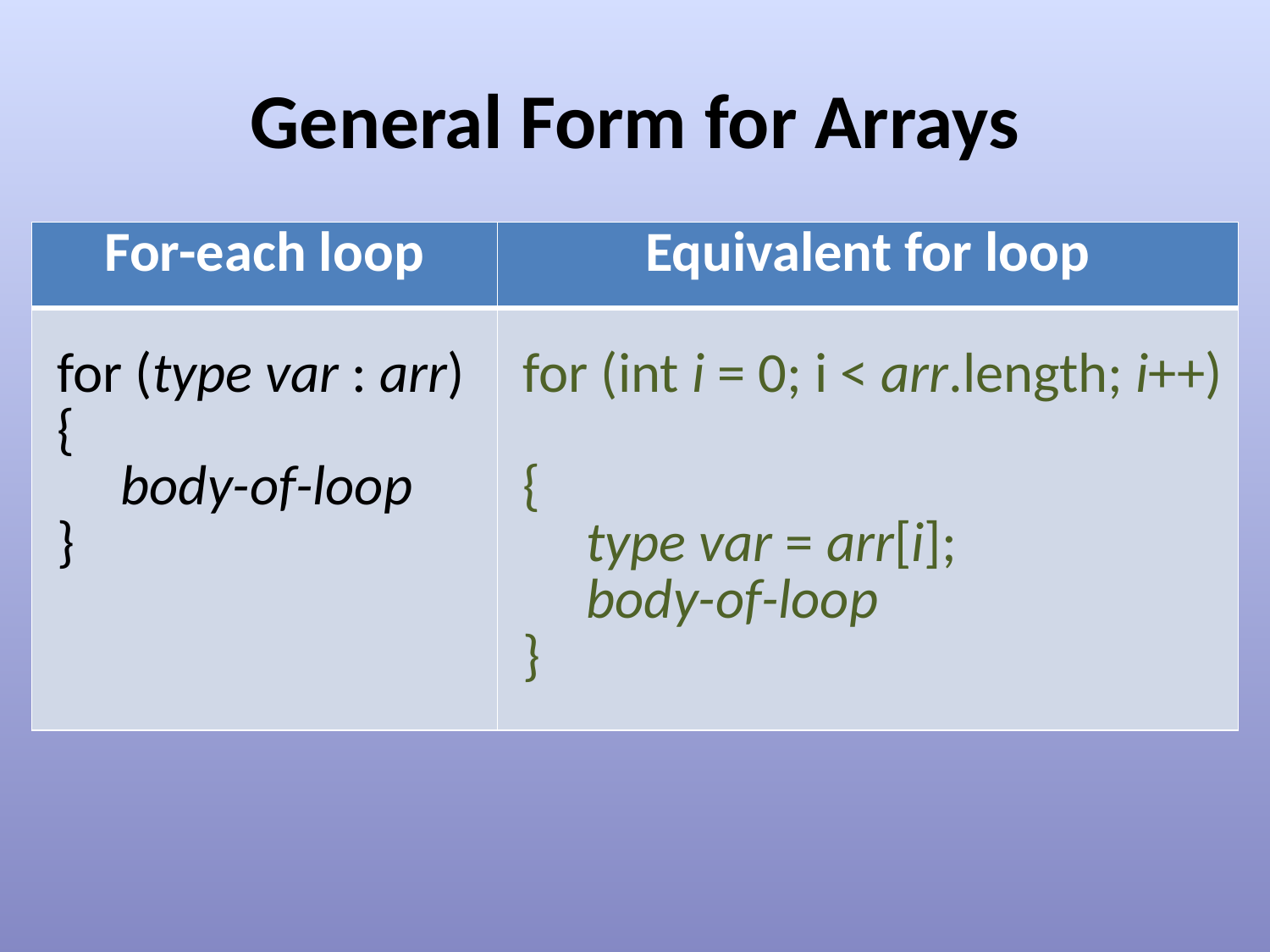

# General Form for Arrays
| For-each loop | Equivalent for loop |
| --- | --- |
| for (type var : arr) { body-of-loop } | for (int i = 0; i < arr.length; i++) { type var = arr[i]; body-of-loop } |